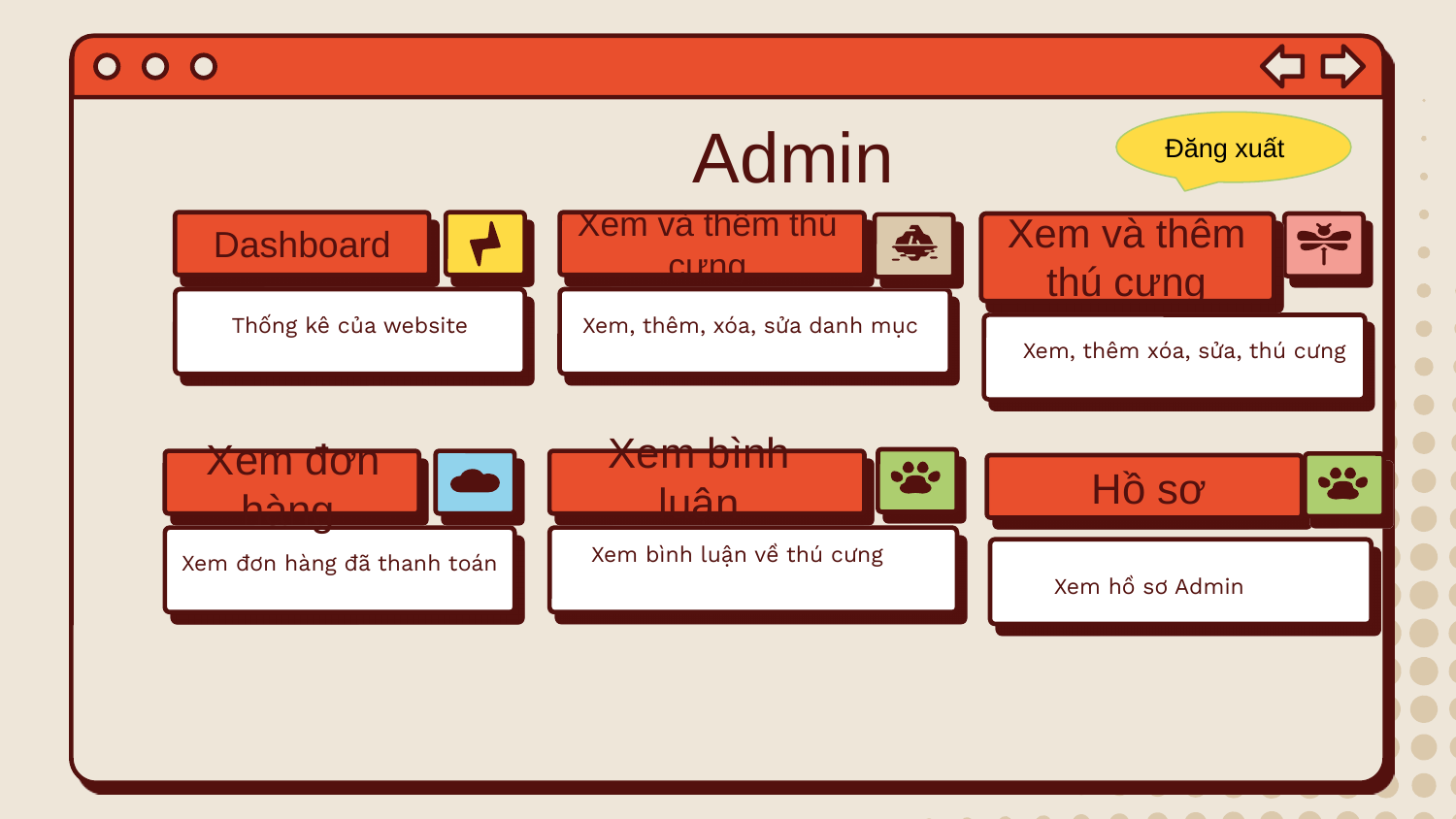

Đăng xuất
Admin
Xem và thêm thú cưng

Xem và thêm thú cưng

# Dashboard

Thống kê của website
Xem, thêm, xóa, sửa danh mục

Xem, thêm xóa, sửa, thú cưng

Xem bình luận

Xem đơn hàng

Hồ sơ
Xem bình luận về thú cưng

Xem đơn hàng đã thanh toán

Xem hồ sơ Admin